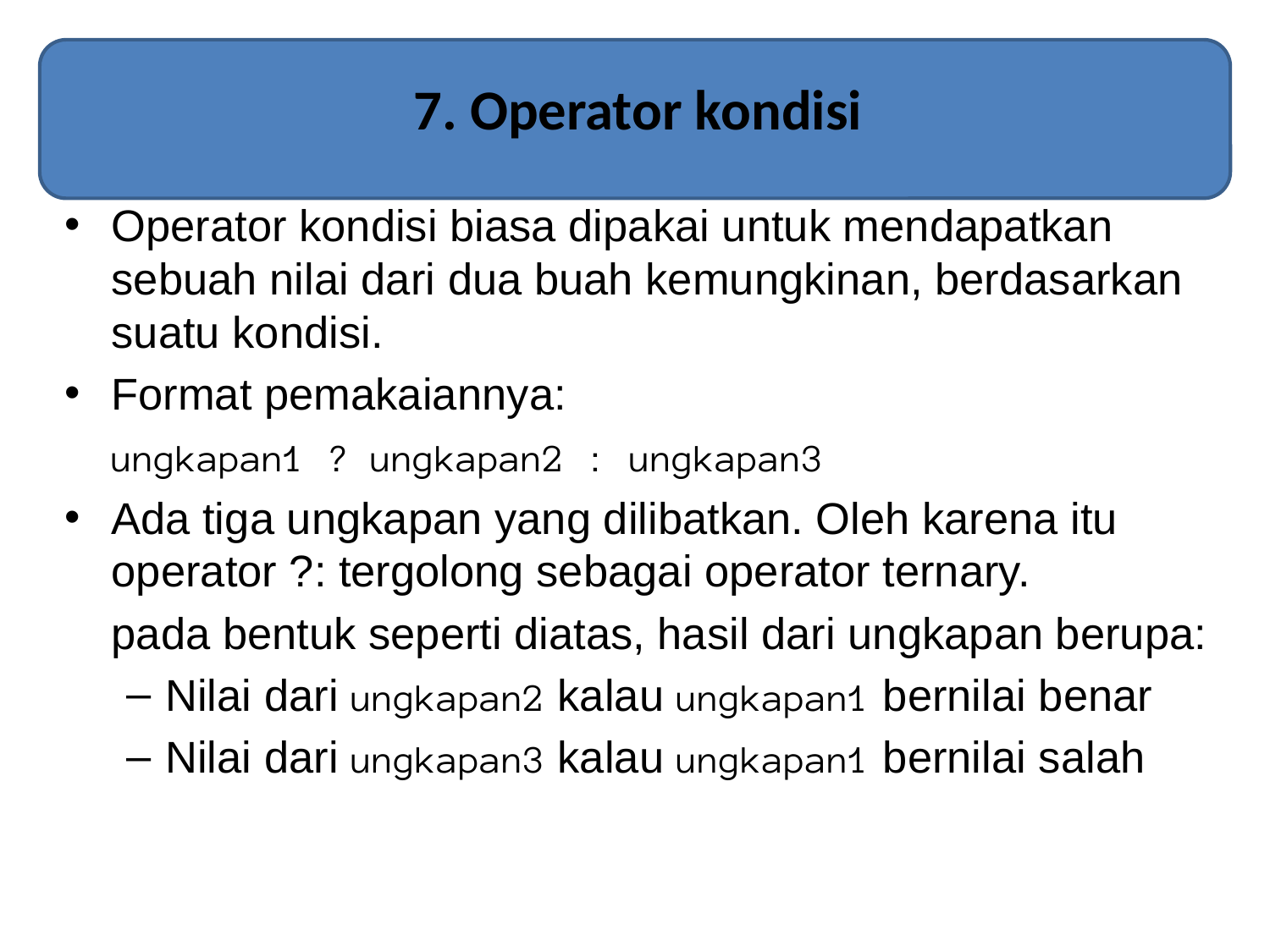

# 7. Operator kondisi
Operator kondisi biasa dipakai untuk mendapatkan sebuah nilai dari dua buah kemungkinan, berdasarkan suatu kondisi.
Format pemakaiannya:
	ungkapan1 ? ungkapan2 : ungkapan3
Ada tiga ungkapan yang dilibatkan. Oleh karena itu operator ?: tergolong sebagai operator ternary.
	pada bentuk seperti diatas, hasil dari ungkapan berupa:
Nilai dari ungkapan2 kalau ungkapan1 bernilai benar
Nilai dari ungkapan3 kalau ungkapan1 bernilai salah